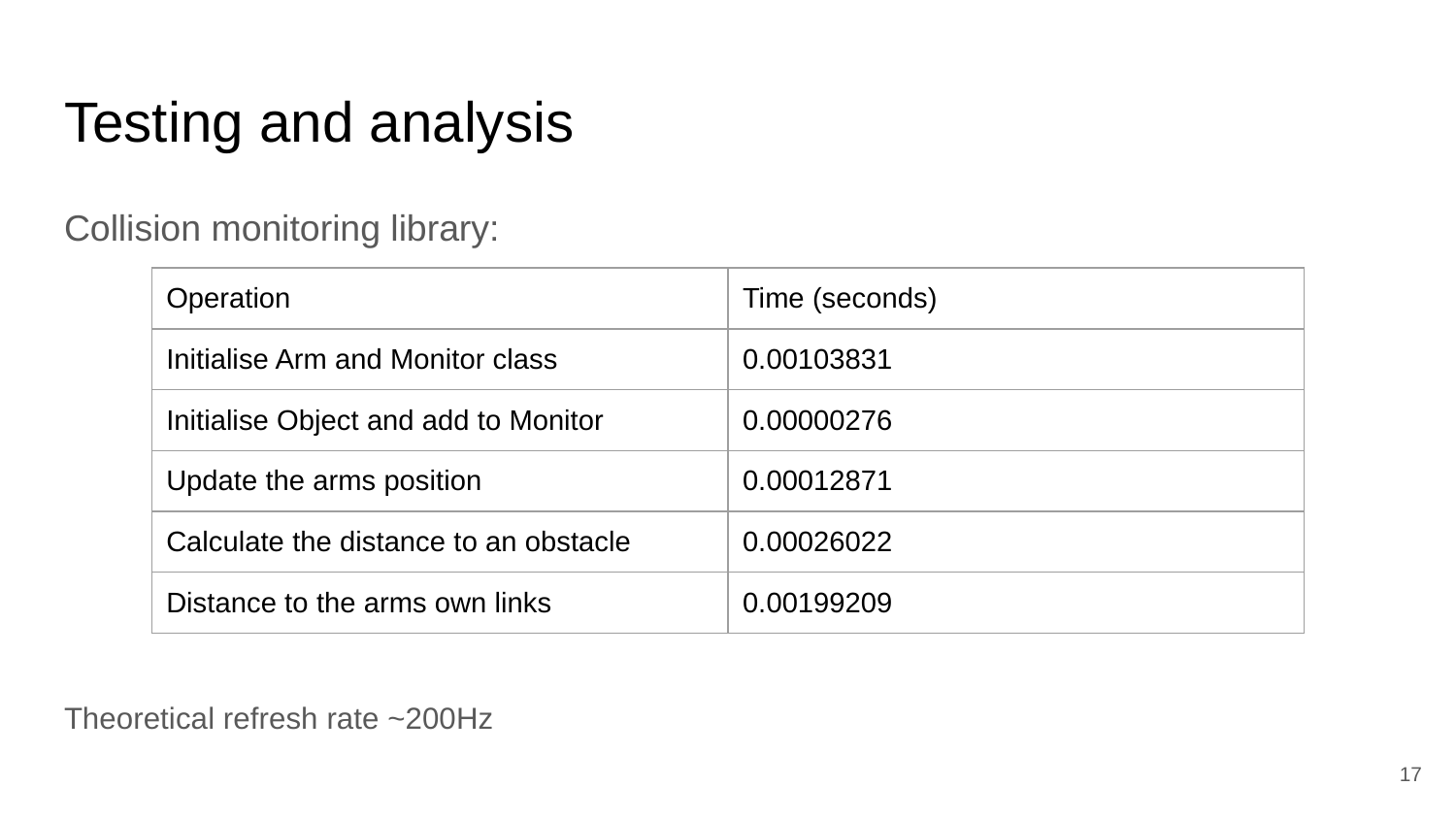

# Testing and analysis
Collision monitoring library:

Theoretical refresh rate ~200Hz
| Operation | Time (seconds) |
| --- | --- |
| Initialise Arm and Monitor class | 0.00103831 |
| Initialise Object and add to Monitor | 0.00000276 |
| Update the arms position | 0.00012871 |
| Calculate the distance to an obstacle | 0.00026022 |
| Distance to the arms own links | 0.00199209 |
17